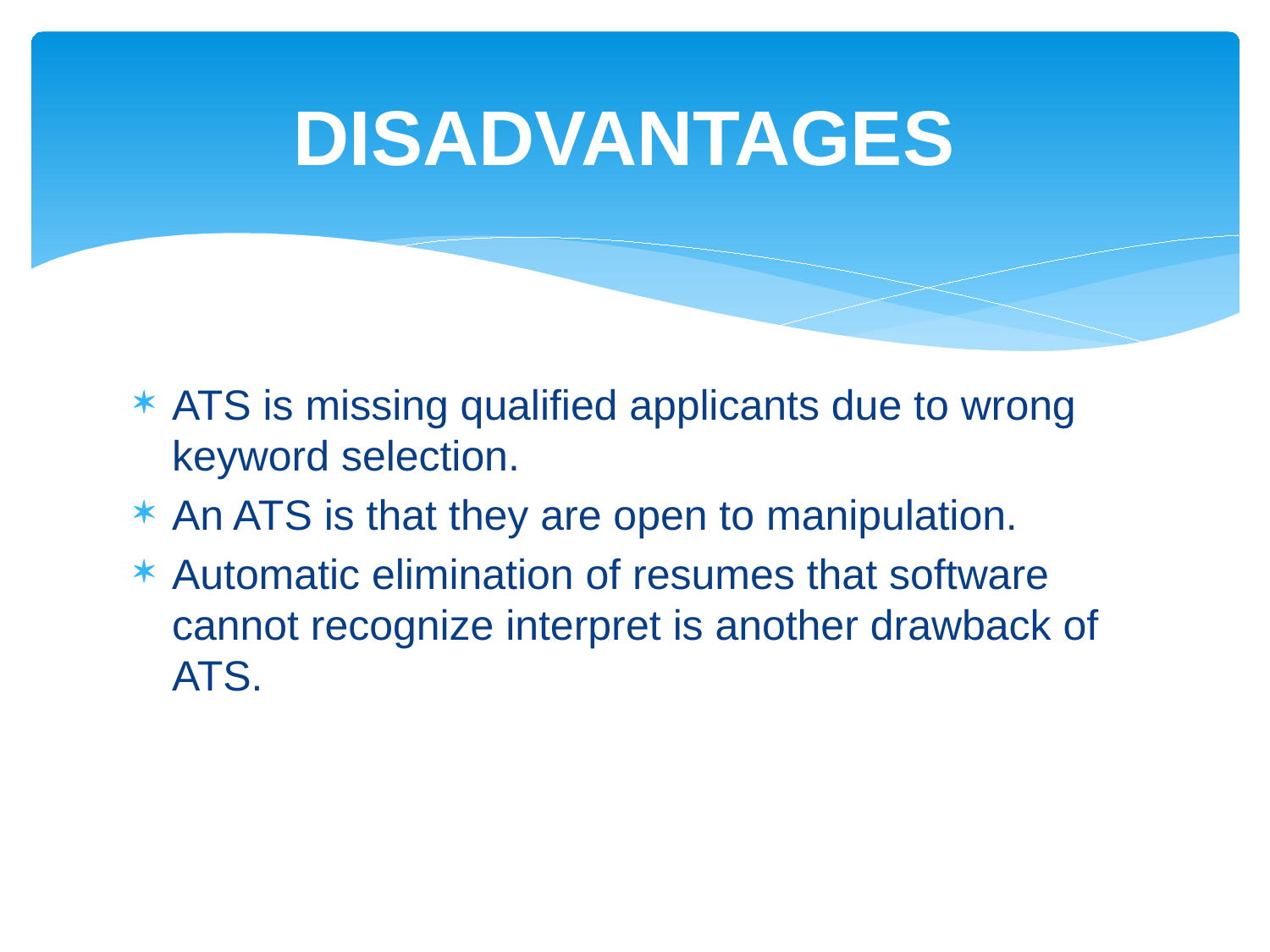

# DISADVANTAGES
ATS is missing qualified applicants due to wrong keyword selection.
An ATS is that they are open to manipulation.
Automatic elimination of resumes that software cannot recognize interpret is another drawback of ATS.